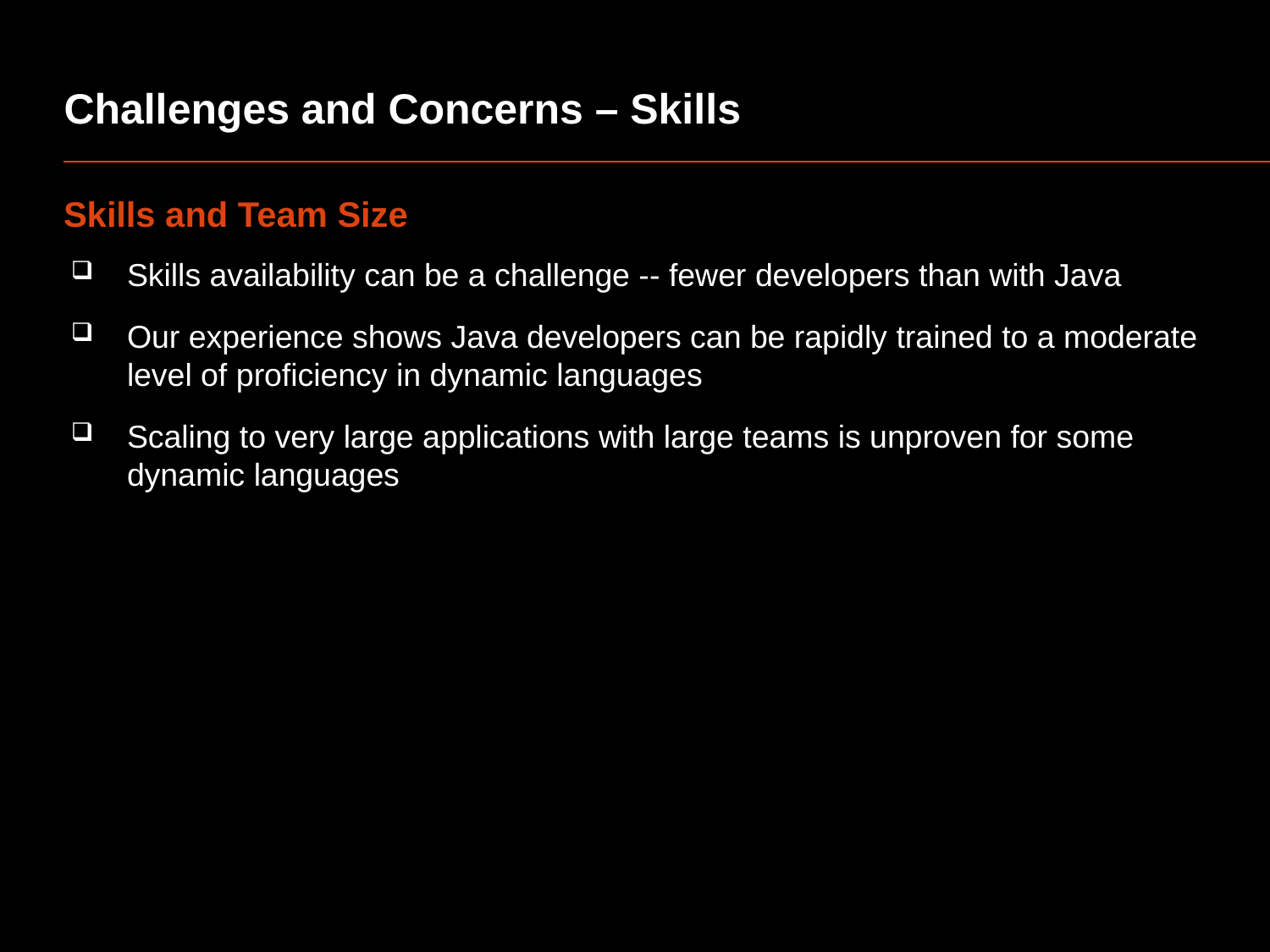

# Challenges and Concerns – Skills
Skills and Team Size
Skills availability can be a challenge -- fewer developers than with Java
Our experience shows Java developers can be rapidly trained to a moderate level of proficiency in dynamic languages
Scaling to very large applications with large teams is unproven for some dynamic languages